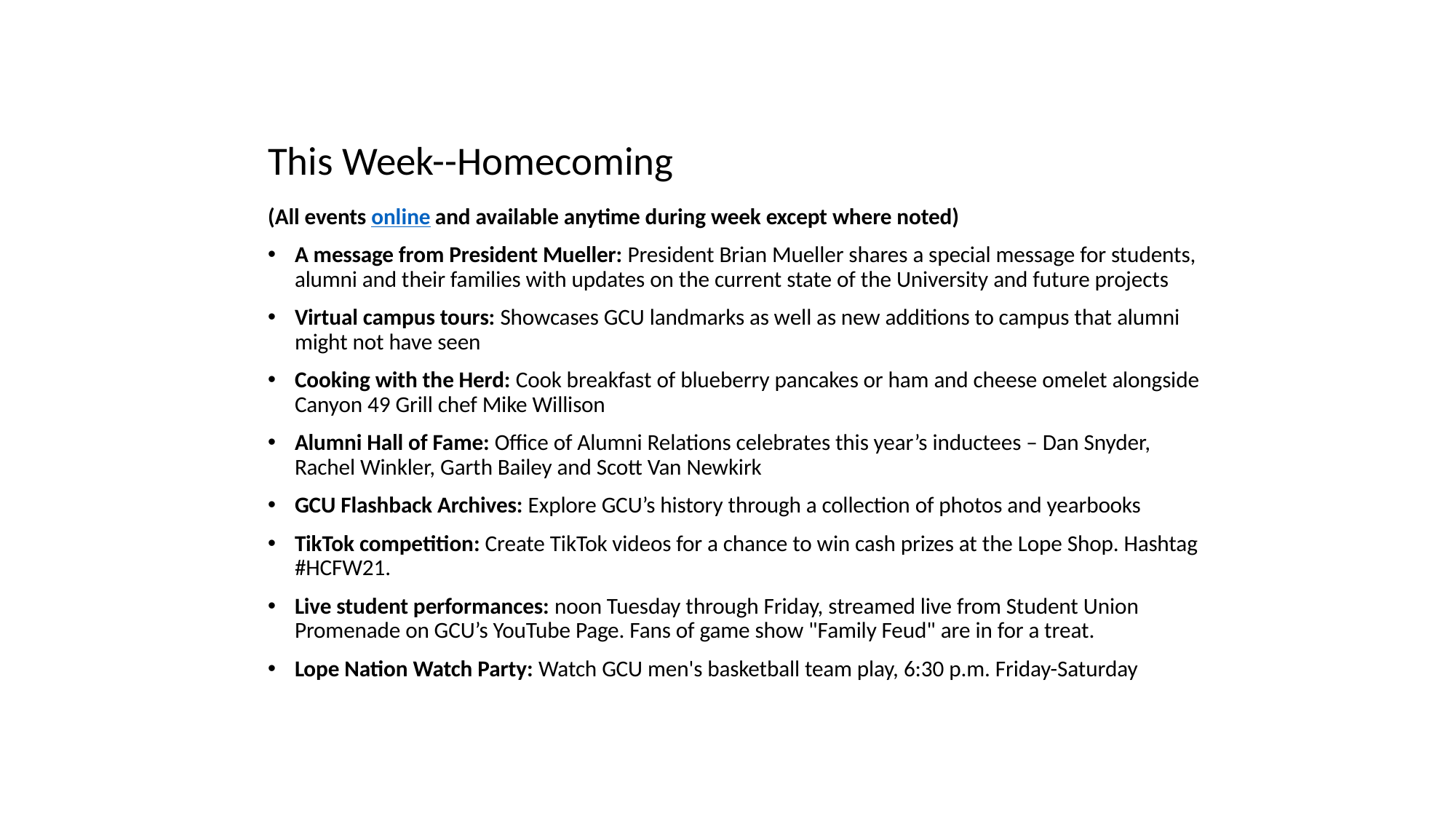

# This Week--Homecoming
(All events online and available anytime during week except where noted)
A message from President Mueller: President Brian Mueller shares a special message for students, alumni and their families with updates on the current state of the University and future projects
Virtual campus tours: Showcases GCU landmarks as well as new additions to campus that alumni might not have seen
Cooking with the Herd: Cook breakfast of blueberry pancakes or ham and cheese omelet alongside Canyon 49 Grill chef Mike Willison
Alumni Hall of Fame: Office of Alumni Relations celebrates this year’s inductees – Dan Snyder, Rachel Winkler, Garth Bailey and Scott Van Newkirk
GCU Flashback Archives: Explore GCU’s history through a collection of photos and yearbooks
TikTok competition: Create TikTok videos for a chance to win cash prizes at the Lope Shop. Hashtag #HCFW21.
Live student performances: noon Tuesday through Friday, streamed live from Student Union Promenade on GCU’s YouTube Page. Fans of game show "Family Feud" are in for a treat.
Lope Nation Watch Party: Watch GCU men's basketball team play, 6:30 p.m. Friday-Saturday